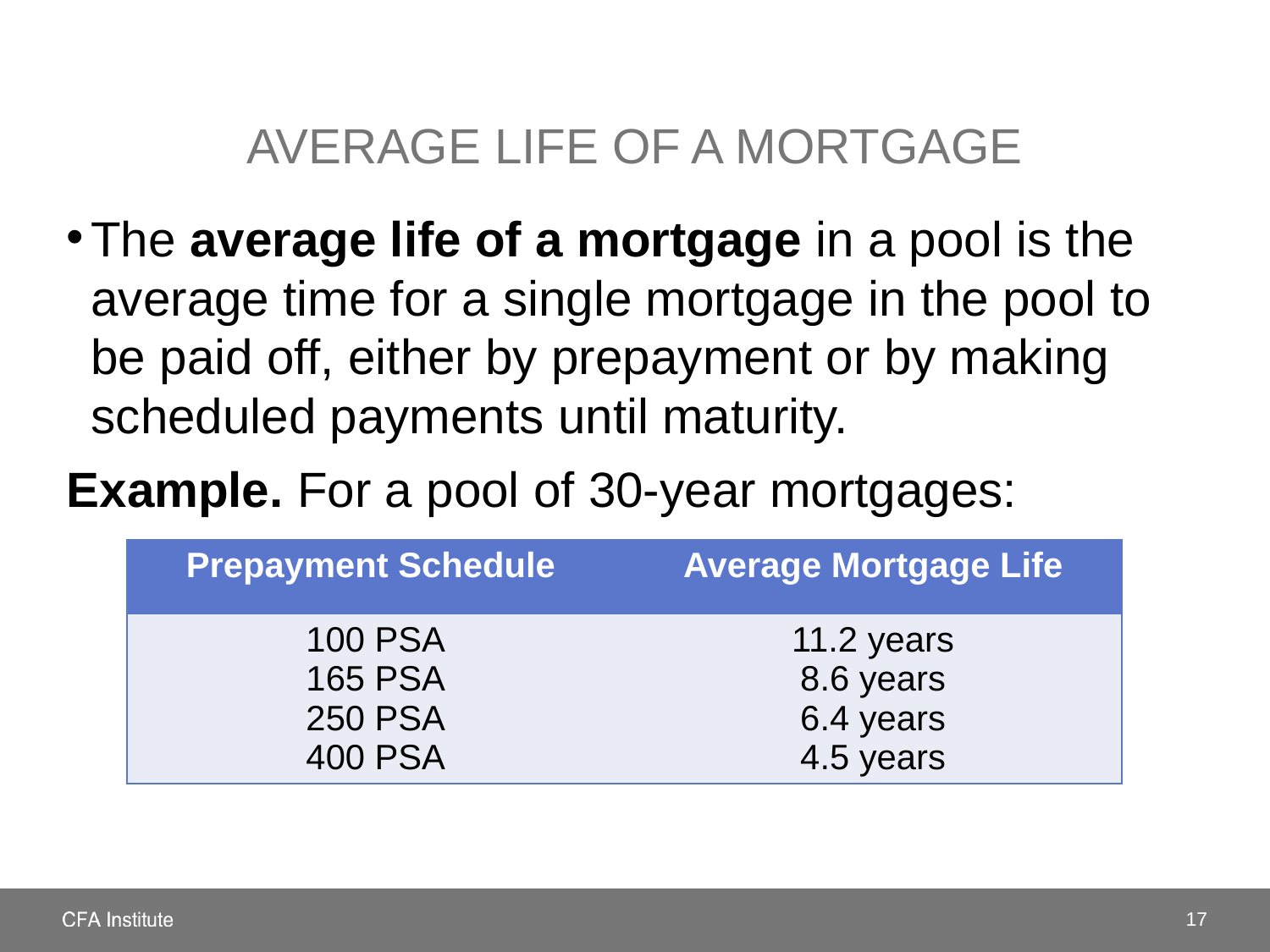

# Average life of a mortgage
The average life of a mortgage in a pool is the average time for a single mortgage in the pool to be paid off, either by prepayment or by making scheduled payments until maturity.
Example. For a pool of 30-year mortgages:

| Prepayment Schedule | Average Mortgage Life |
| --- | --- |
| PSA 165 PSA 250 PSA 400 PSA | 11.2 years 8.6 years 6.4 years 4.5 years |
17